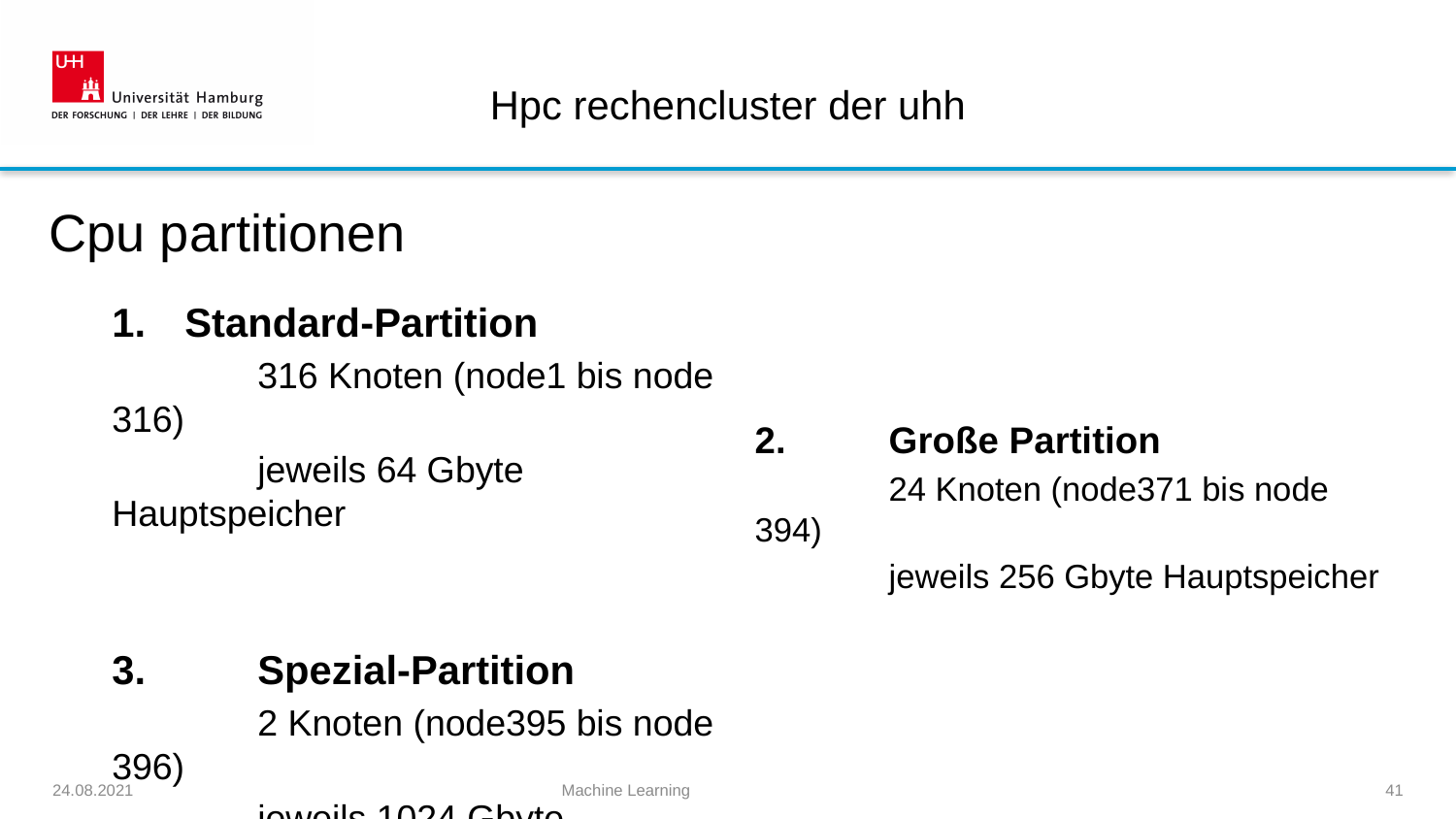

# Hpc rechencluster der uhh
Cpu partitionen

Standard-Partition
	316 Knoten (node1 bis node 316)
	jeweils 64 Gbyte Hauptspeicher

3.	Spezial-Partition
	2 Knoten (node395 bis node 396)
	jeweils 1024 Gbyte Hauptspeicher

2.	Große Partition
	24 Knoten (node371 bis node 394)
	jeweils 256 Gbyte Hauptspeicher

24.08.2021
Machine Learning
41